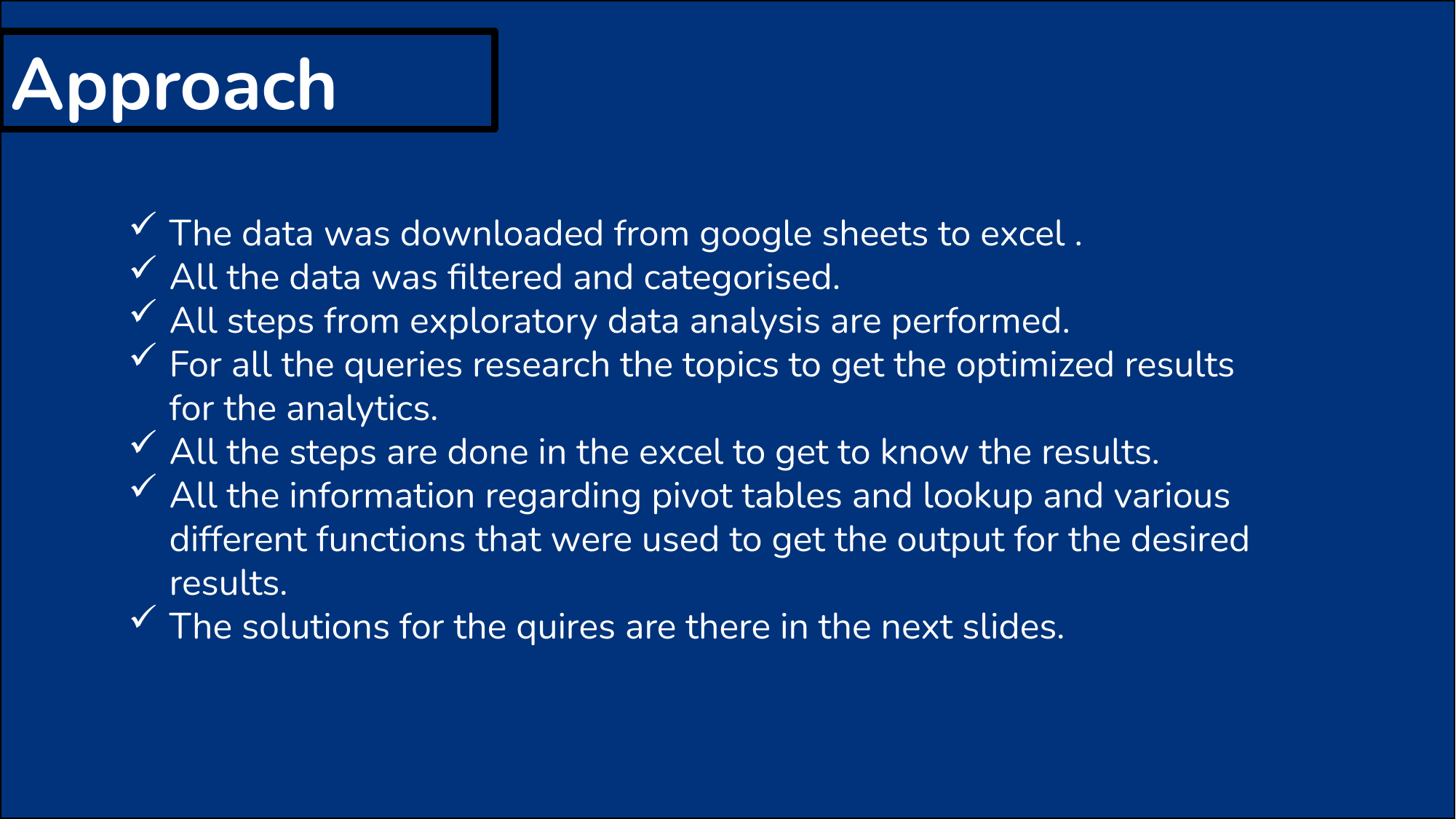

Approach
The data was downloaded from google sheets to excel .
All the data was filtered and categorised.
All steps from exploratory data analysis are performed.
For all the queries research the topics to get the optimized results for the analytics.
All the steps are done in the excel to get to know the results.
All the information regarding pivot tables and lookup and various different functions that were used to get the output for the desired results.
The solutions for the quires are there in the next slides.